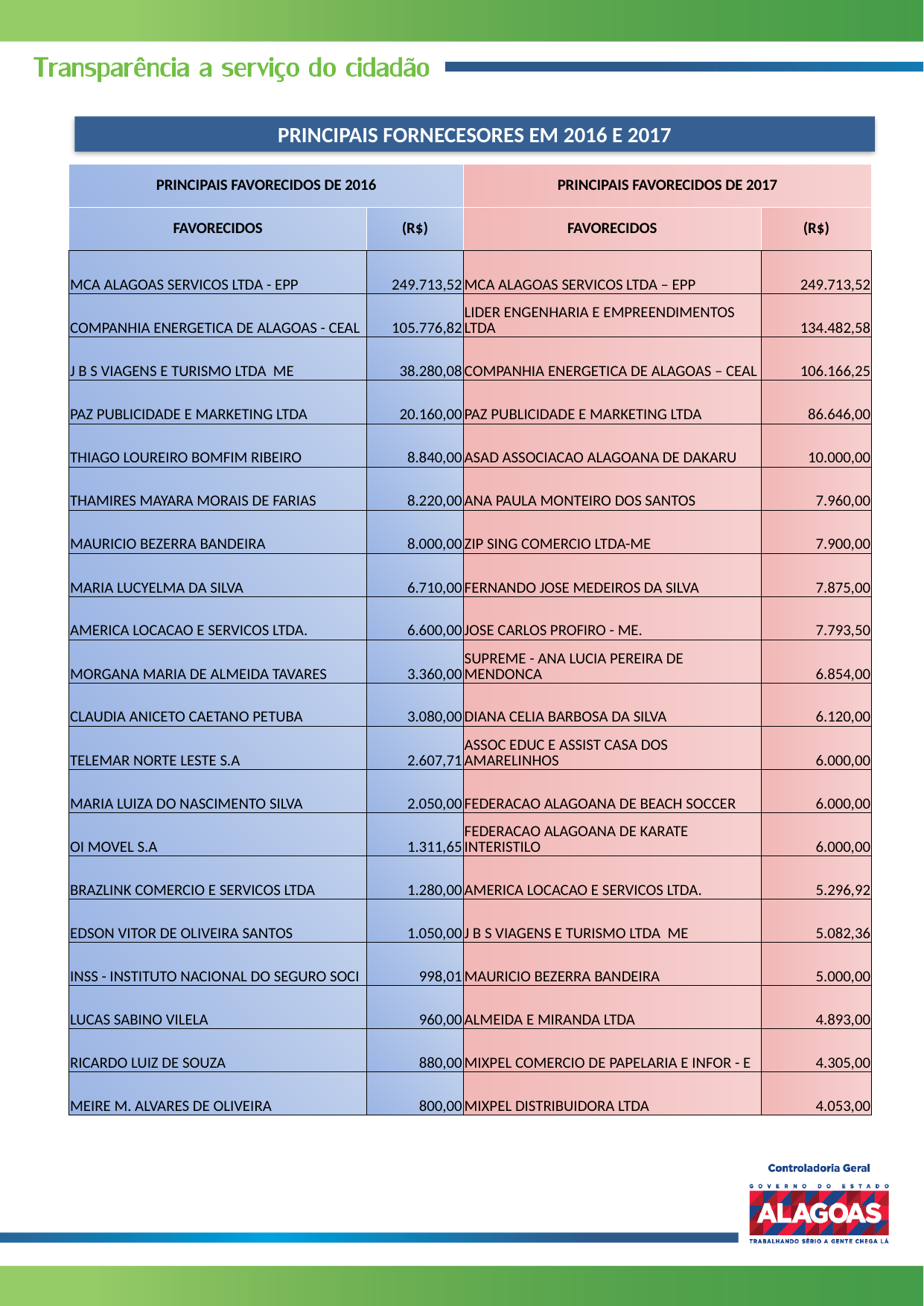

PRINCIPAIS FORNECESORES EM 2016 E 2017
| PRINCIPAIS FAVORECIDOS DE 2016 |  | PRINCIPAIS FAVORECIDOS DE 2017 |  |
| --- | --- | --- | --- |
| FAVORECIDOS | (R$) | FAVORECIDOS | (R$) |
| MCA ALAGOAS SERVICOS LTDA - EPP | 249.713,52 | MCA ALAGOAS SERVICOS LTDA – EPP | 249.713,52 |
| COMPANHIA ENERGETICA DE ALAGOAS - CEAL | 105.776,82 | LIDER ENGENHARIA E EMPREENDIMENTOS LTDA | 134.482,58 |
| J B S VIAGENS E TURISMO LTDA ME | 38.280,08 | COMPANHIA ENERGETICA DE ALAGOAS – CEAL | 106.166,25 |
| PAZ PUBLICIDADE E MARKETING LTDA | 20.160,00 | PAZ PUBLICIDADE E MARKETING LTDA | 86.646,00 |
| THIAGO LOUREIRO BOMFIM RIBEIRO | 8.840,00 | ASAD ASSOCIACAO ALAGOANA DE DAKARU | 10.000,00 |
| THAMIRES MAYARA MORAIS DE FARIAS | 8.220,00 | ANA PAULA MONTEIRO DOS SANTOS | 7.960,00 |
| MAURICIO BEZERRA BANDEIRA | 8.000,00 | ZIP SING COMERCIO LTDA-ME | 7.900,00 |
| MARIA LUCYELMA DA SILVA | 6.710,00 | FERNANDO JOSE MEDEIROS DA SILVA | 7.875,00 |
| AMERICA LOCACAO E SERVICOS LTDA. | 6.600,00 | JOSE CARLOS PROFIRO - ME. | 7.793,50 |
| MORGANA MARIA DE ALMEIDA TAVARES | 3.360,00 | SUPREME - ANA LUCIA PEREIRA DE MENDONCA | 6.854,00 |
| CLAUDIA ANICETO CAETANO PETUBA | 3.080,00 | DIANA CELIA BARBOSA DA SILVA | 6.120,00 |
| TELEMAR NORTE LESTE S.A | 2.607,71 | ASSOC EDUC E ASSIST CASA DOS AMARELINHOS | 6.000,00 |
| MARIA LUIZA DO NASCIMENTO SILVA | 2.050,00 | FEDERACAO ALAGOANA DE BEACH SOCCER | 6.000,00 |
| OI MOVEL S.A | 1.311,65 | FEDERACAO ALAGOANA DE KARATE INTERISTILO | 6.000,00 |
| BRAZLINK COMERCIO E SERVICOS LTDA | 1.280,00 | AMERICA LOCACAO E SERVICOS LTDA. | 5.296,92 |
| EDSON VITOR DE OLIVEIRA SANTOS | 1.050,00 | J B S VIAGENS E TURISMO LTDA ME | 5.082,36 |
| INSS - INSTITUTO NACIONAL DO SEGURO SOCI | 998,01 | MAURICIO BEZERRA BANDEIRA | 5.000,00 |
| LUCAS SABINO VILELA | 960,00 | ALMEIDA E MIRANDA LTDA | 4.893,00 |
| RICARDO LUIZ DE SOUZA | 880,00 | MIXPEL COMERCIO DE PAPELARIA E INFOR - E | 4.305,00 |
| MEIRE M. ALVARES DE OLIVEIRA | 800,00 | MIXPEL DISTRIBUIDORA LTDA | 4.053,00 |